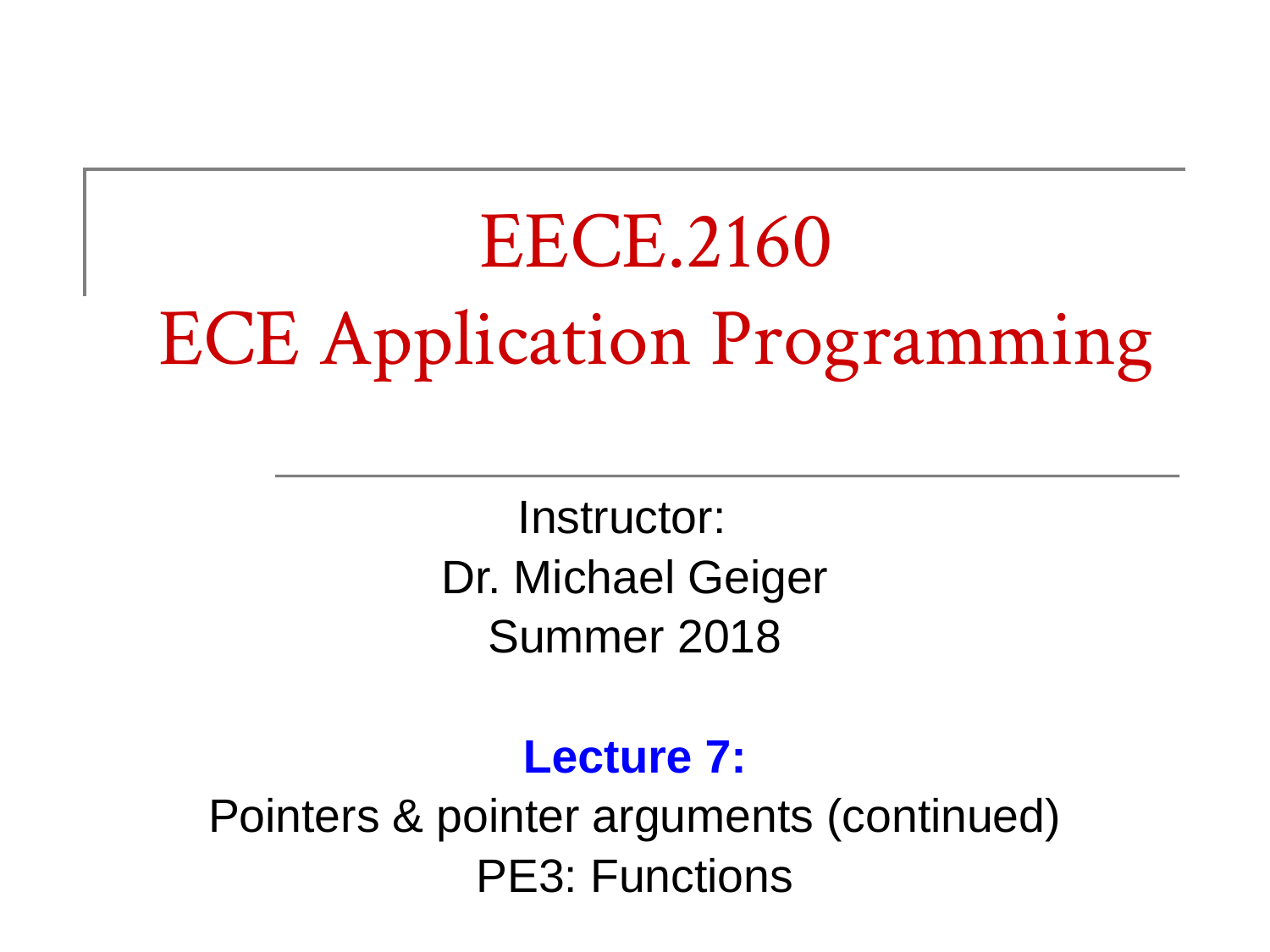

# EECE.2160 ECE Application Programming
Instructor:
Dr. Michael Geiger
Summer 2018

Lecture 7:
Pointers & pointer arguments (continued)
PE3: Functions